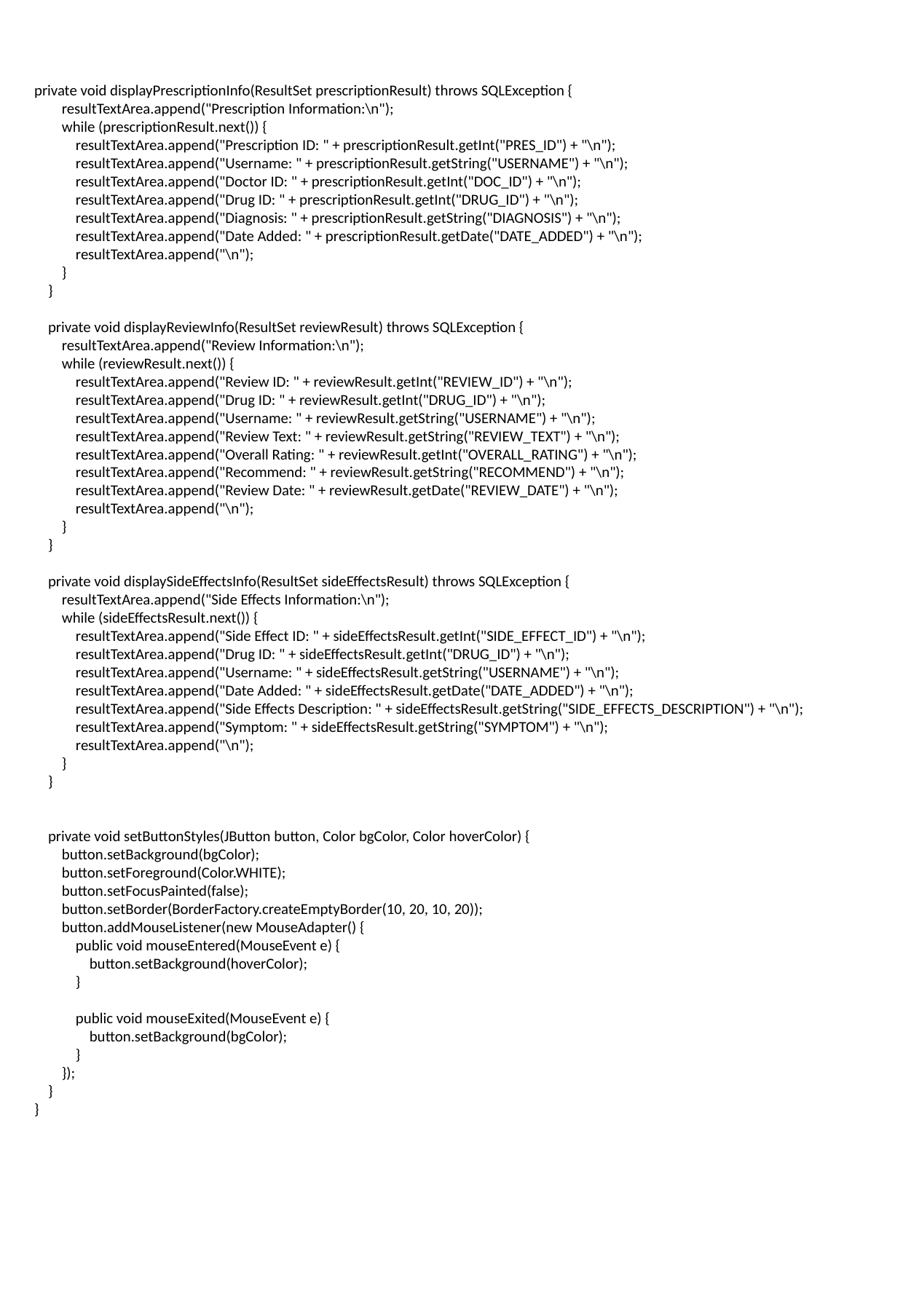

private void displayPrescriptionInfo(ResultSet prescriptionResult) throws SQLException {
        resultTextArea.append("Prescription Information:\n");
        while (prescriptionResult.next()) {
            resultTextArea.append("Prescription ID: " + prescriptionResult.getInt("PRES_ID") + "\n");
            resultTextArea.append("Username: " + prescriptionResult.getString("USERNAME") + "\n");
            resultTextArea.append("Doctor ID: " + prescriptionResult.getInt("DOC_ID") + "\n");
            resultTextArea.append("Drug ID: " + prescriptionResult.getInt("DRUG_ID") + "\n");
            resultTextArea.append("Diagnosis: " + prescriptionResult.getString("DIAGNOSIS") + "\n");
            resultTextArea.append("Date Added: " + prescriptionResult.getDate("DATE_ADDED") + "\n");
            resultTextArea.append("\n");
        }
    }

    private void displayReviewInfo(ResultSet reviewResult) throws SQLException {
        resultTextArea.append("Review Information:\n");
        while (reviewResult.next()) {
            resultTextArea.append("Review ID: " + reviewResult.getInt("REVIEW_ID") + "\n");
            resultTextArea.append("Drug ID: " + reviewResult.getInt("DRUG_ID") + "\n");
            resultTextArea.append("Username: " + reviewResult.getString("USERNAME") + "\n");
            resultTextArea.append("Review Text: " + reviewResult.getString("REVIEW_TEXT") + "\n");
            resultTextArea.append("Overall Rating: " + reviewResult.getInt("OVERALL_RATING") + "\n");
            resultTextArea.append("Recommend: " + reviewResult.getString("RECOMMEND") + "\n");
            resultTextArea.append("Review Date: " + reviewResult.getDate("REVIEW_DATE") + "\n");
            resultTextArea.append("\n");
        }
    }

    private void displaySideEffectsInfo(ResultSet sideEffectsResult) throws SQLException {
        resultTextArea.append("Side Effects Information:\n");
        while (sideEffectsResult.next()) {
            resultTextArea.append("Side Effect ID: " + sideEffectsResult.getInt("SIDE_EFFECT_ID") + "\n");
            resultTextArea.append("Drug ID: " + sideEffectsResult.getInt("DRUG_ID") + "\n");
            resultTextArea.append("Username: " + sideEffectsResult.getString("USERNAME") + "\n");
            resultTextArea.append("Date Added: " + sideEffectsResult.getDate("DATE_ADDED") + "\n");
            resultTextArea.append("Side Effects Description: " + sideEffectsResult.getString("SIDE_EFFECTS_DESCRIPTION") + "\n");
            resultTextArea.append("Symptom: " + sideEffectsResult.getString("SYMPTOM") + "\n");
            resultTextArea.append("\n");
        }
    }

    private void setButtonStyles(JButton button, Color bgColor, Color hoverColor) {
        button.setBackground(bgColor);
        button.setForeground(Color.WHITE);
        button.setFocusPainted(false);
        button.setBorder(BorderFactory.createEmptyBorder(10, 20, 10, 20));
        button.addMouseListener(new MouseAdapter() {
            public void mouseEntered(MouseEvent e) {
                button.setBackground(hoverColor);
            }

            public void mouseExited(MouseEvent e) {
                button.setBackground(bgColor);
            }
        });
    }
}